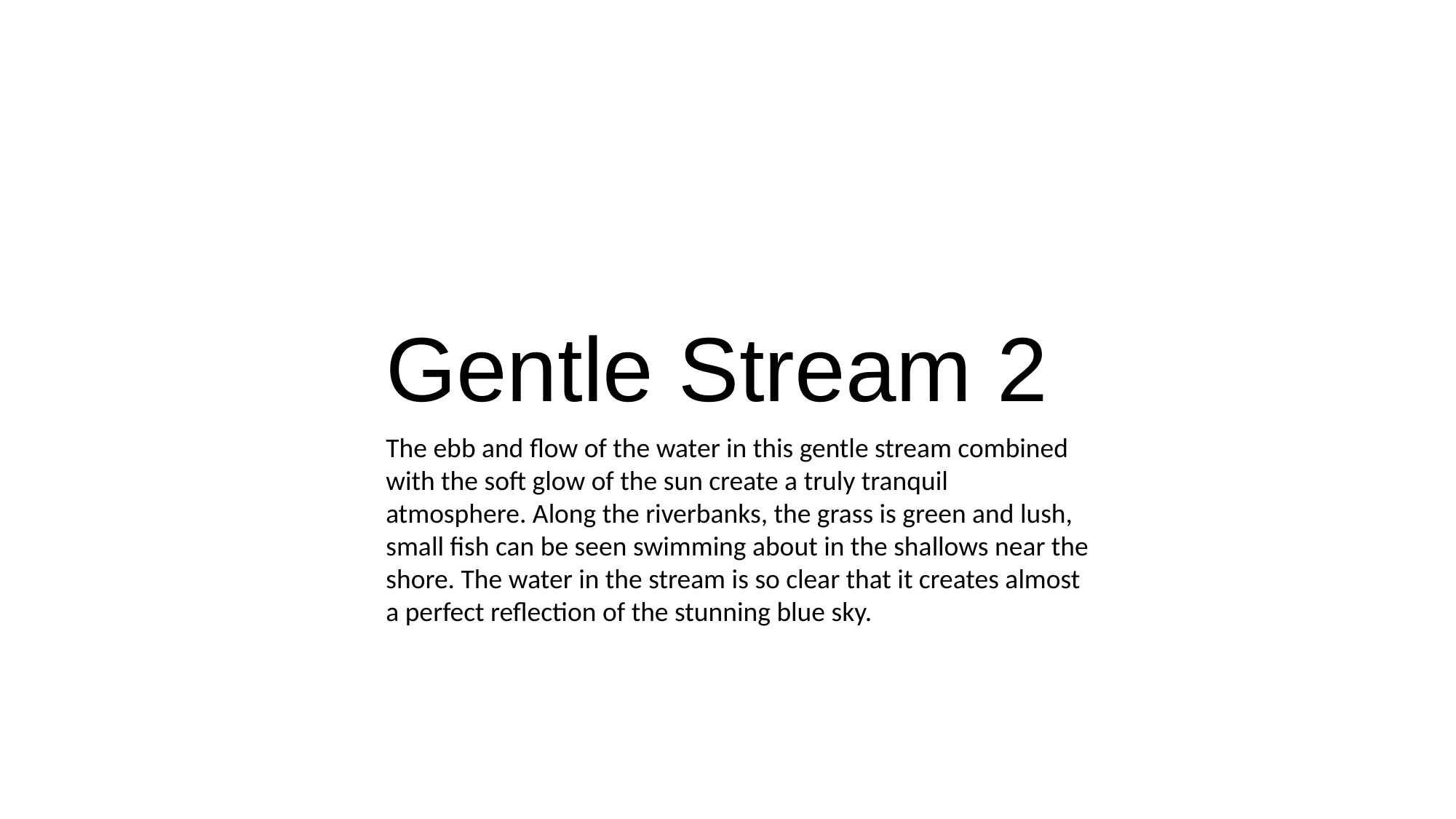

Gentle Stream 2

The ebb and flow of the water in this gentle stream combined with the soft glow of the sun create a truly tranquil atmosphere. Along the riverbanks, the grass is green and lush, small fish can be seen swimming about in the shallows near the shore. The water in the stream is so clear that it creates almost a perfect reflection of the stunning blue sky.